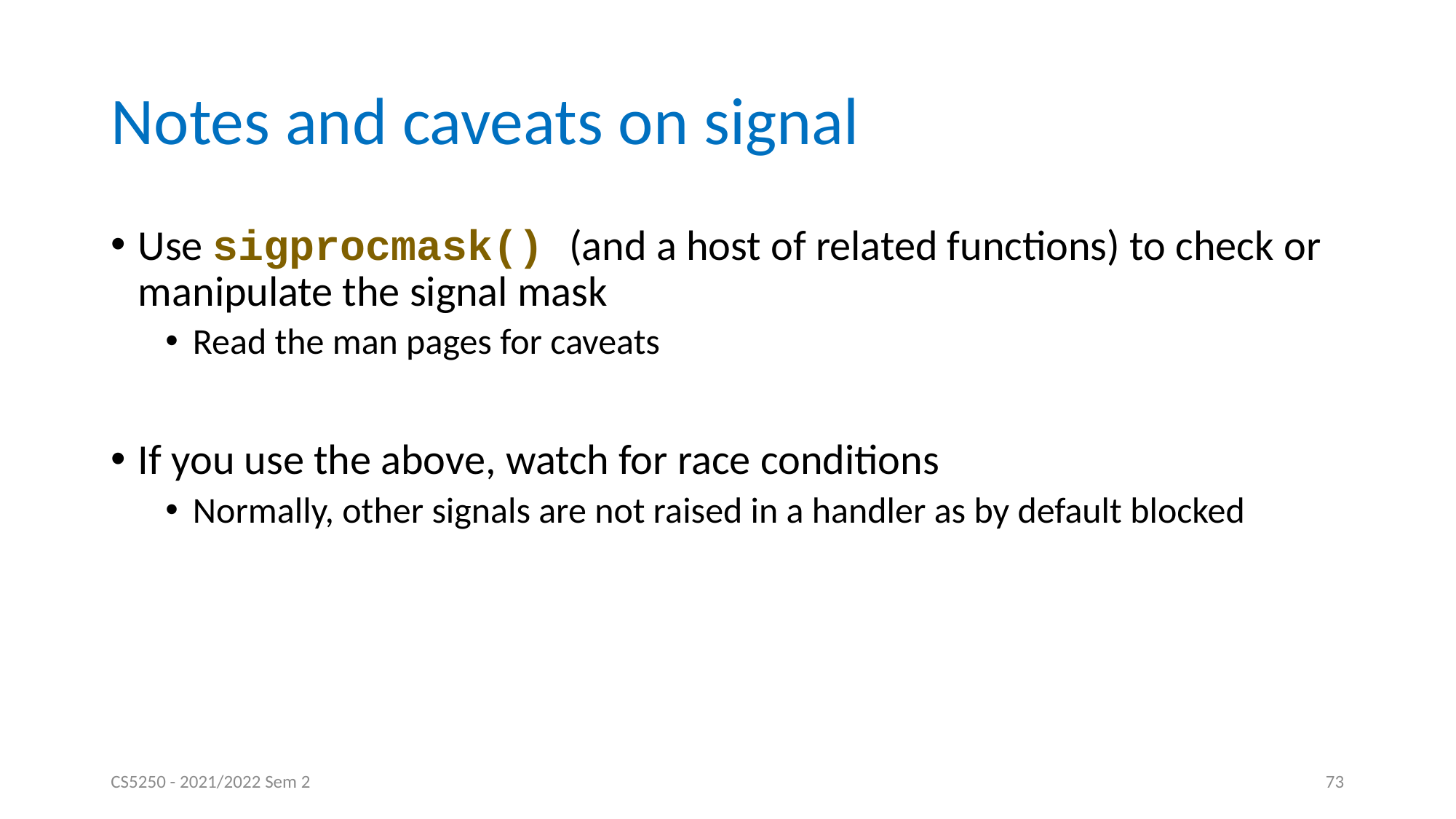

# Notes and caveats on signal
Use sigprocmask() (and a host of related functions) to check or manipulate the signal mask
Read the man pages for caveats

If you use the above, watch for race conditions
Normally, other signals are not raised in a handler as by default blocked
CS5250 - 2021/2022 Sem 2
73